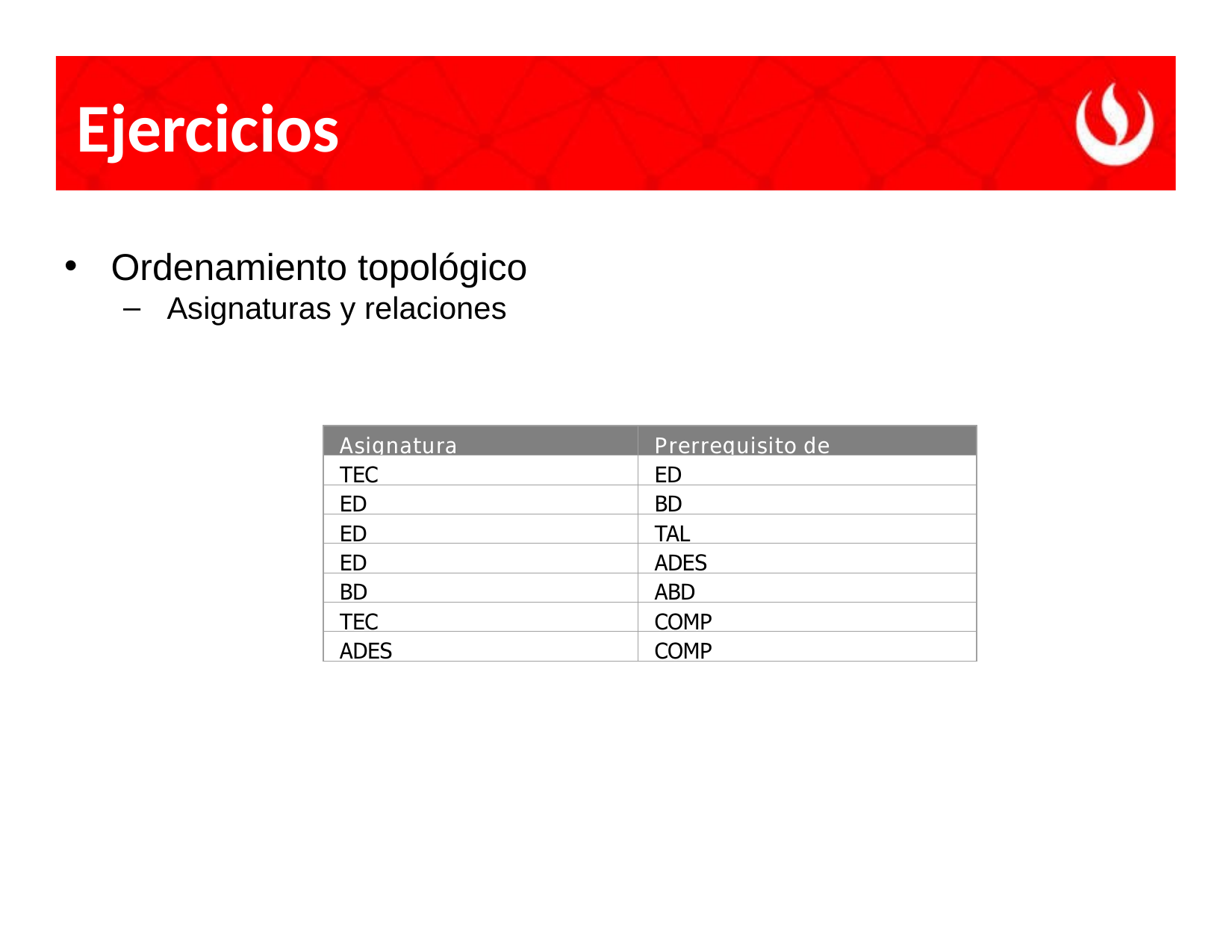

# Ejercicios
Ordenamiento topológico
Asignaturas y relaciones

Asignatura

Prerrequisito de

TEC

ED

ED

BD

ED

TAL

ED

ADES

BD

ABD

TEC

COMP

ADES

COMP